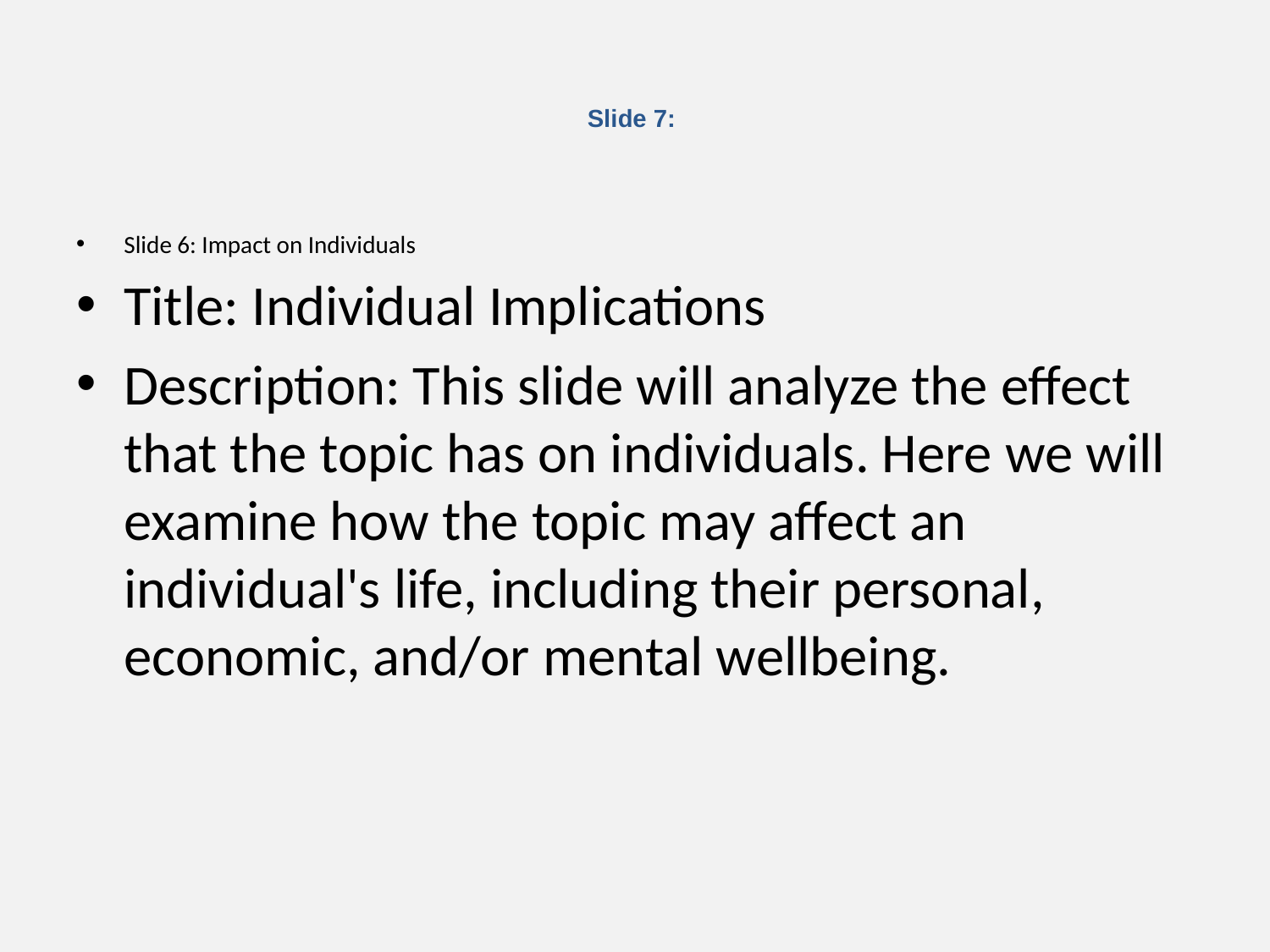

# Slide 7:
Slide 6: Impact on Individuals
Title: Individual Implications
Description: This slide will analyze the effect that the topic has on individuals. Here we will examine how the topic may affect an individual's life, including their personal, economic, and/or mental wellbeing.